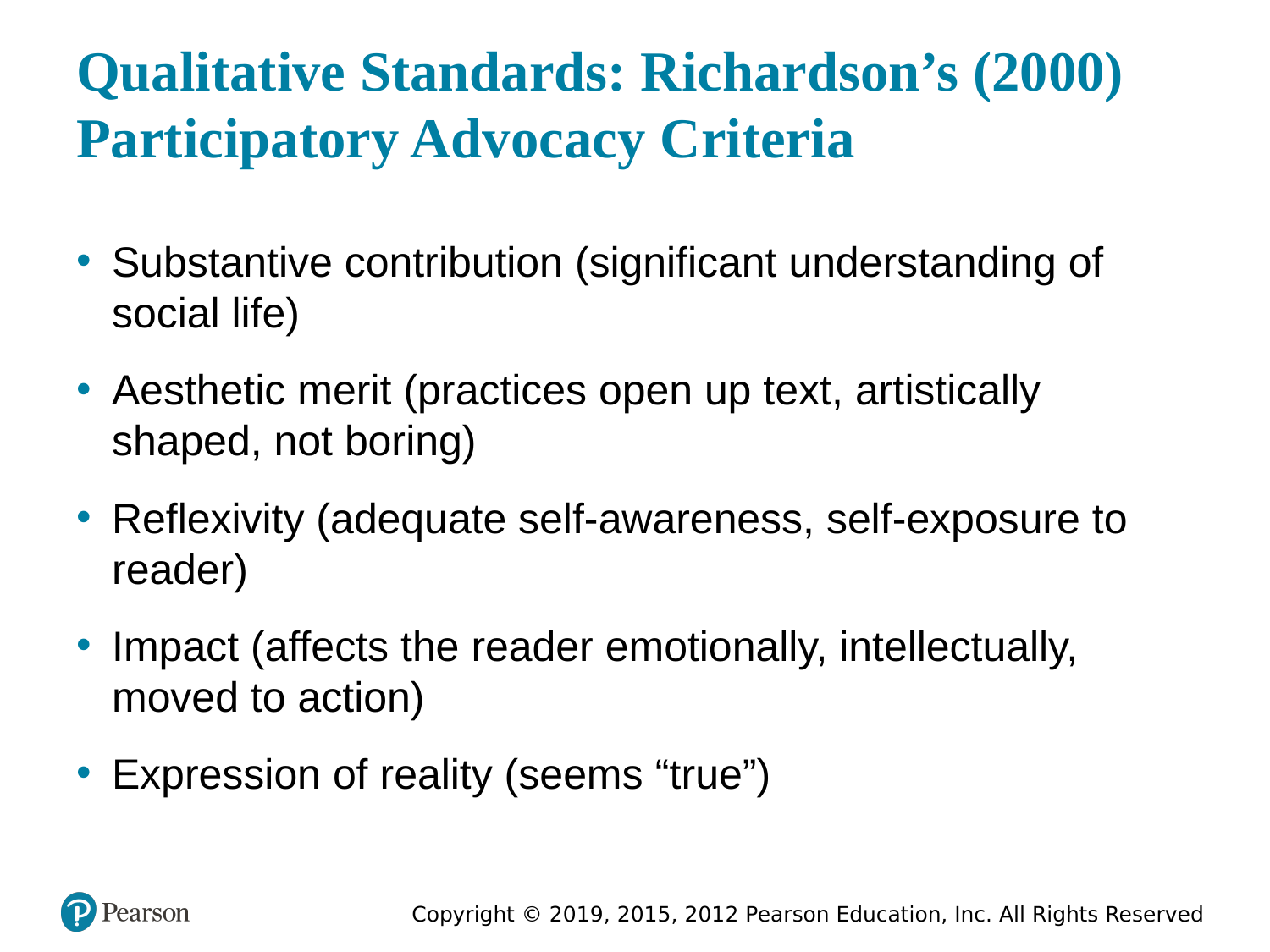

# Qualitative Standards: Richardson’s (2000) Participatory Advocacy Criteria
Substantive contribution (significant understanding of social life)
Aesthetic merit (practices open up text, artistically shaped, not boring)
Reflexivity (adequate self-awareness, self-exposure to reader)
Impact (affects the reader emotionally, intellectually, moved to action)
Expression of reality (seems “true”)